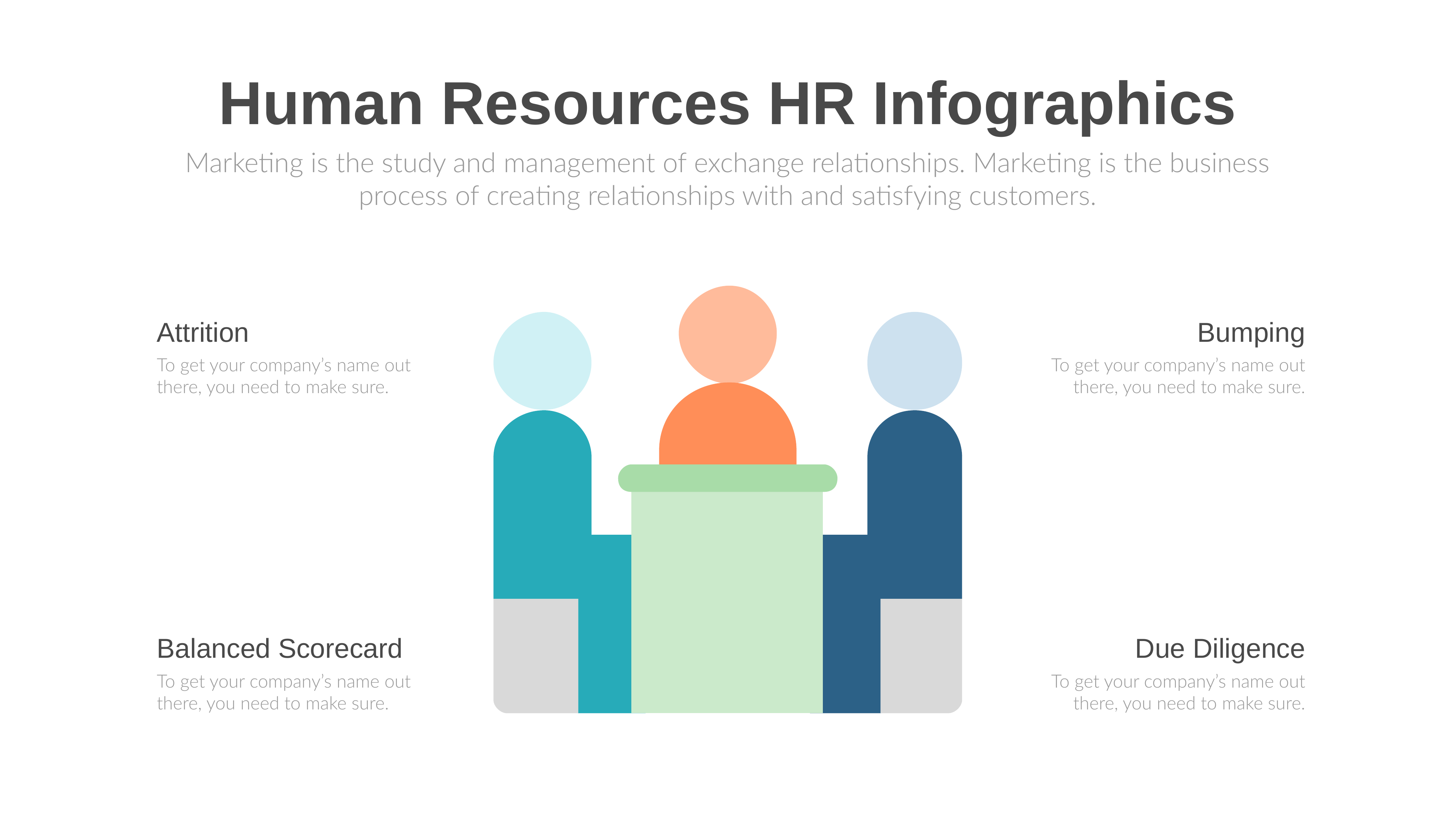

Human Resources HR Infographics
Marketing is the study and management of exchange relationships. Marketing is the business process of creating relationships with and satisfying customers.

Attrition
To get your company’s name out there, you need to make sure.
Bumping
To get your company’s name out there, you need to make sure.
Balanced Scorecard
To get your company’s name out there, you need to make sure.
Due Diligence
To get your company’s name out there, you need to make sure.